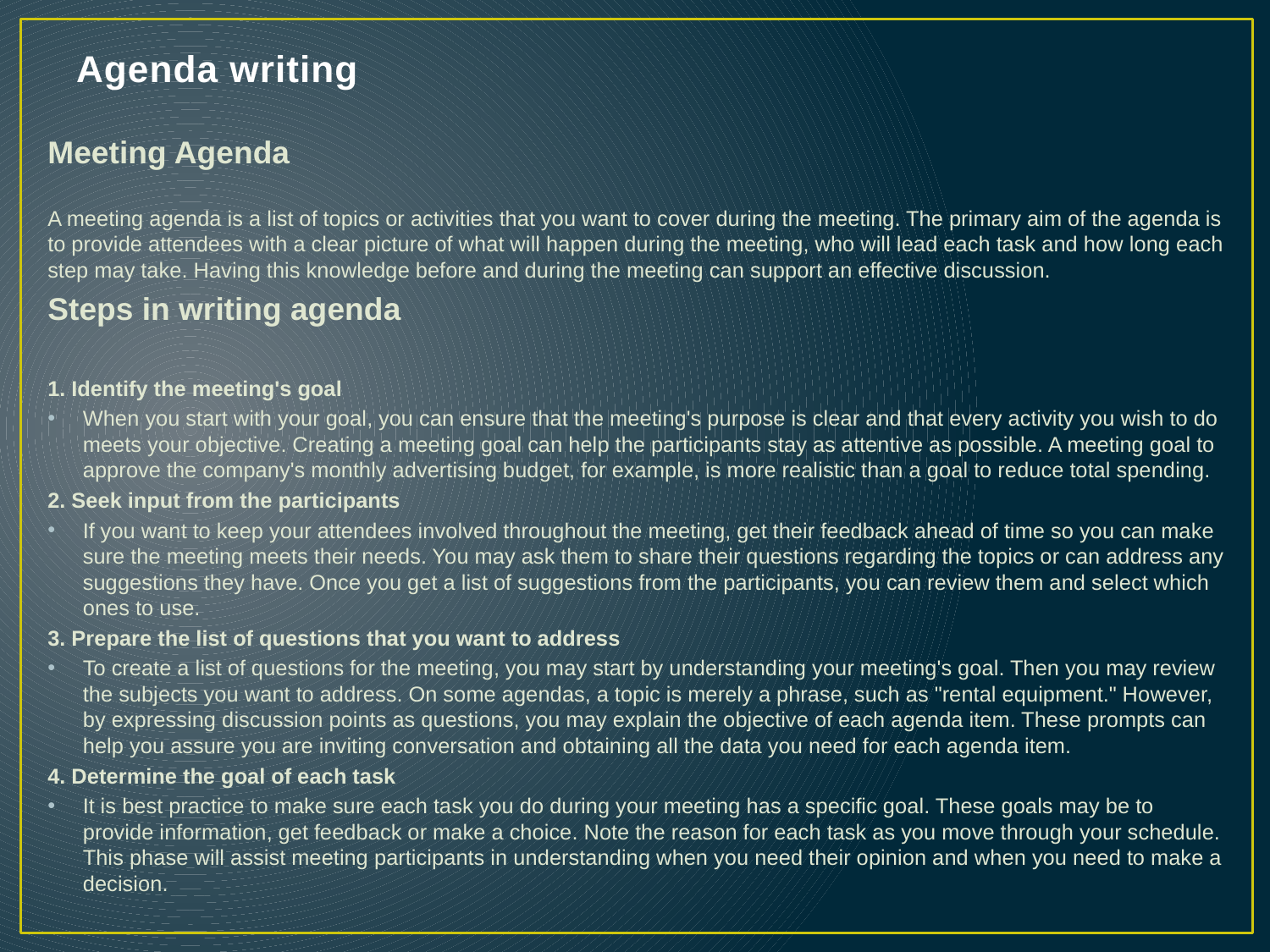

# Agenda writing
Meeting Agenda

A meeting agenda is a list of topics or activities that you want to cover during the meeting. The primary aim of the agenda is to provide attendees with a clear picture of what will happen during the meeting, who will lead each task and how long each step may take. Having this knowledge before and during the meeting can support an effective discussion.
Steps in writing agenda

1. Identify the meeting's goal
When you start with your goal, you can ensure that the meeting's purpose is clear and that every activity you wish to do meets your objective. Creating a meeting goal can help the participants stay as attentive as possible. A meeting goal to approve the company's monthly advertising budget, for example, is more realistic than a goal to reduce total spending.
2. Seek input from the participants
If you want to keep your attendees involved throughout the meeting, get their feedback ahead of time so you can make sure the meeting meets their needs. You may ask them to share their questions regarding the topics or can address any suggestions they have. Once you get a list of suggestions from the participants, you can review them and select which ones to use.
3. Prepare the list of questions that you want to address
To create a list of questions for the meeting, you may start by understanding your meeting's goal. Then you may review the subjects you want to address. On some agendas, a topic is merely a phrase, such as "rental equipment." However, by expressing discussion points as questions, you may explain the objective of each agenda item. These prompts can help you assure you are inviting conversation and obtaining all the data you need for each agenda item.
4. Determine the goal of each task
It is best practice to make sure each task you do during your meeting has a specific goal. These goals may be to provide information, get feedback or make a choice. Note the reason for each task as you move through your schedule. This phase will assist meeting participants in understanding when you need their opinion and when you need to make a decision.